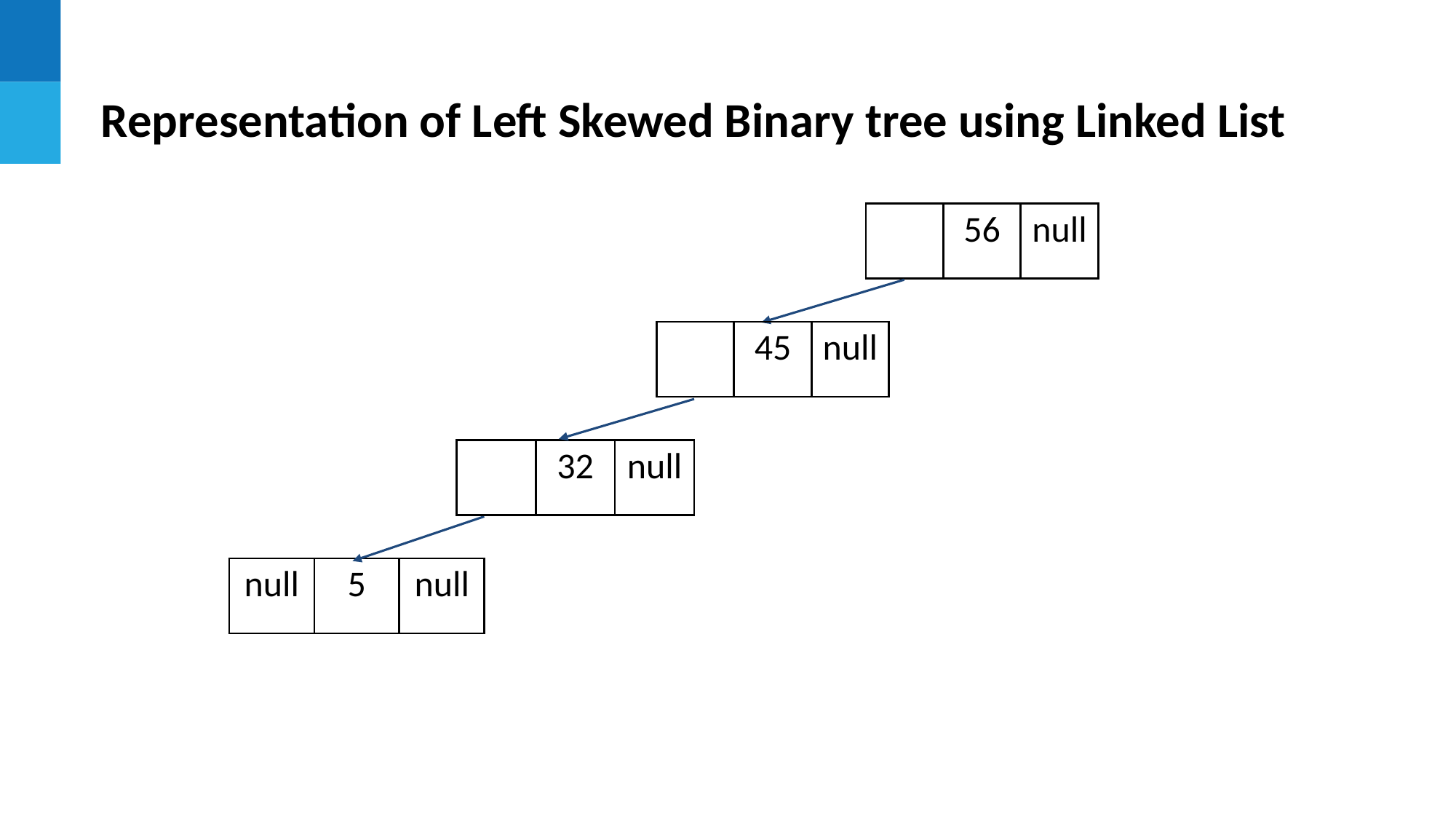

Representation of Left Skewed Binary tree using Linked List
|  | 56 | null |
| --- | --- | --- |
|  | 45 | null |
| --- | --- | --- |
|  | 32 | null |
| --- | --- | --- |
| null | 5 | null |
| --- | --- | --- |